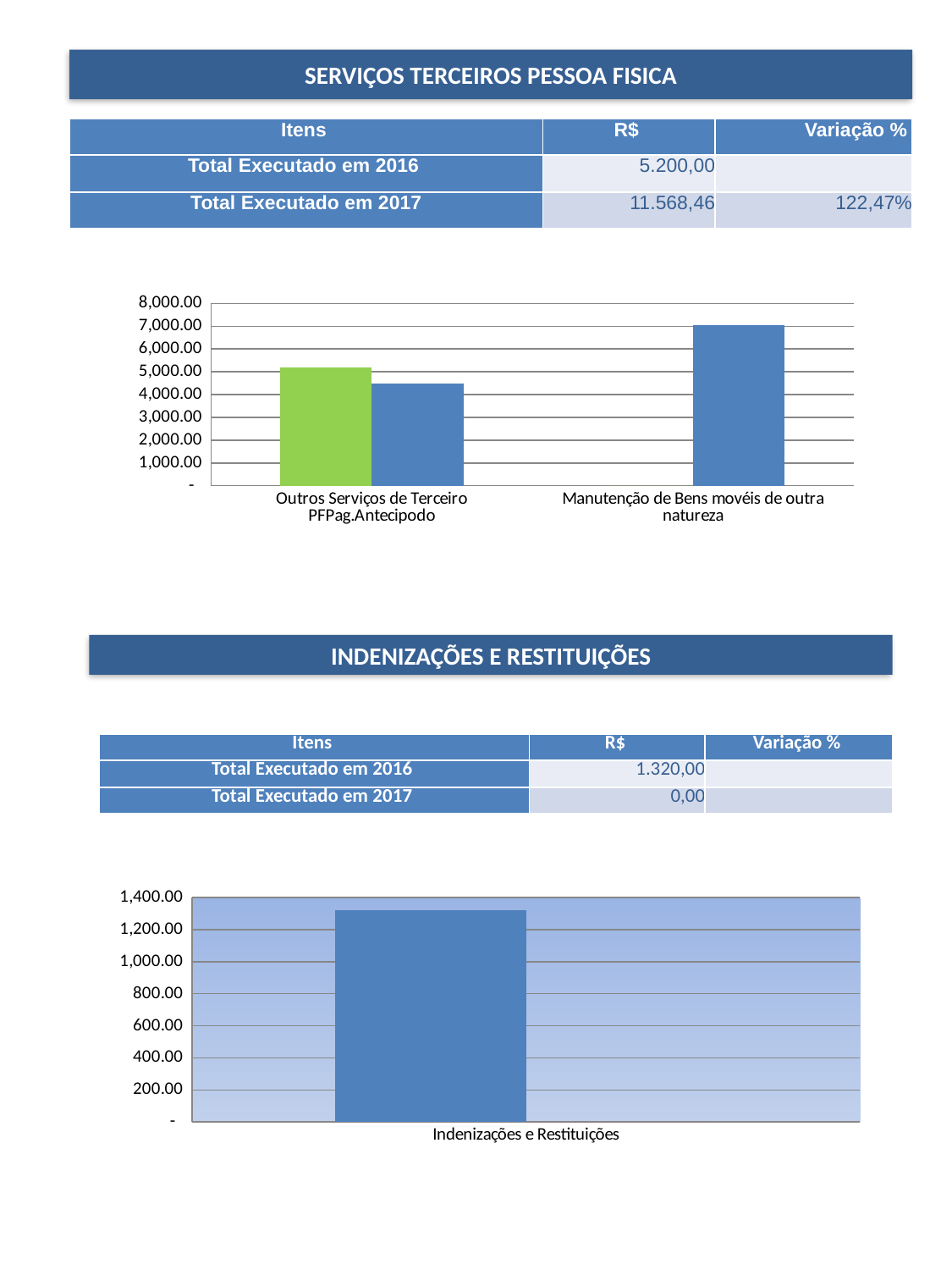

SERVIÇOS TERCEIROS PESSOA FISICA
| Itens | R$ | Variação % |
| --- | --- | --- |
| Total Executado em 2016 | 5.200,00 |  |
| Total Executado em 2017 | 11.568,46 | 122,47% |

### Chart

| Category |  |  |
|---|---|---|
| Outros Serviços de Terceiro PFPag.Antecipodo | 5200.0 | 4500.0 |
| Manutenção de Bens movéis de outra natureza | 0.0 | 7068.46 |
INDENIZAÇÕES E RESTITUIÇÕES
| Itens | R$ | Variação % |
| --- | --- | --- |
| Total Executado em 2016 | 1.320,00 |  |
| Total Executado em 2017 | 0,00 |  |

### Chart

| Category |  |  |
|---|---|---|
| Indenizações e Restituições | 1320.0 | 0.0 |